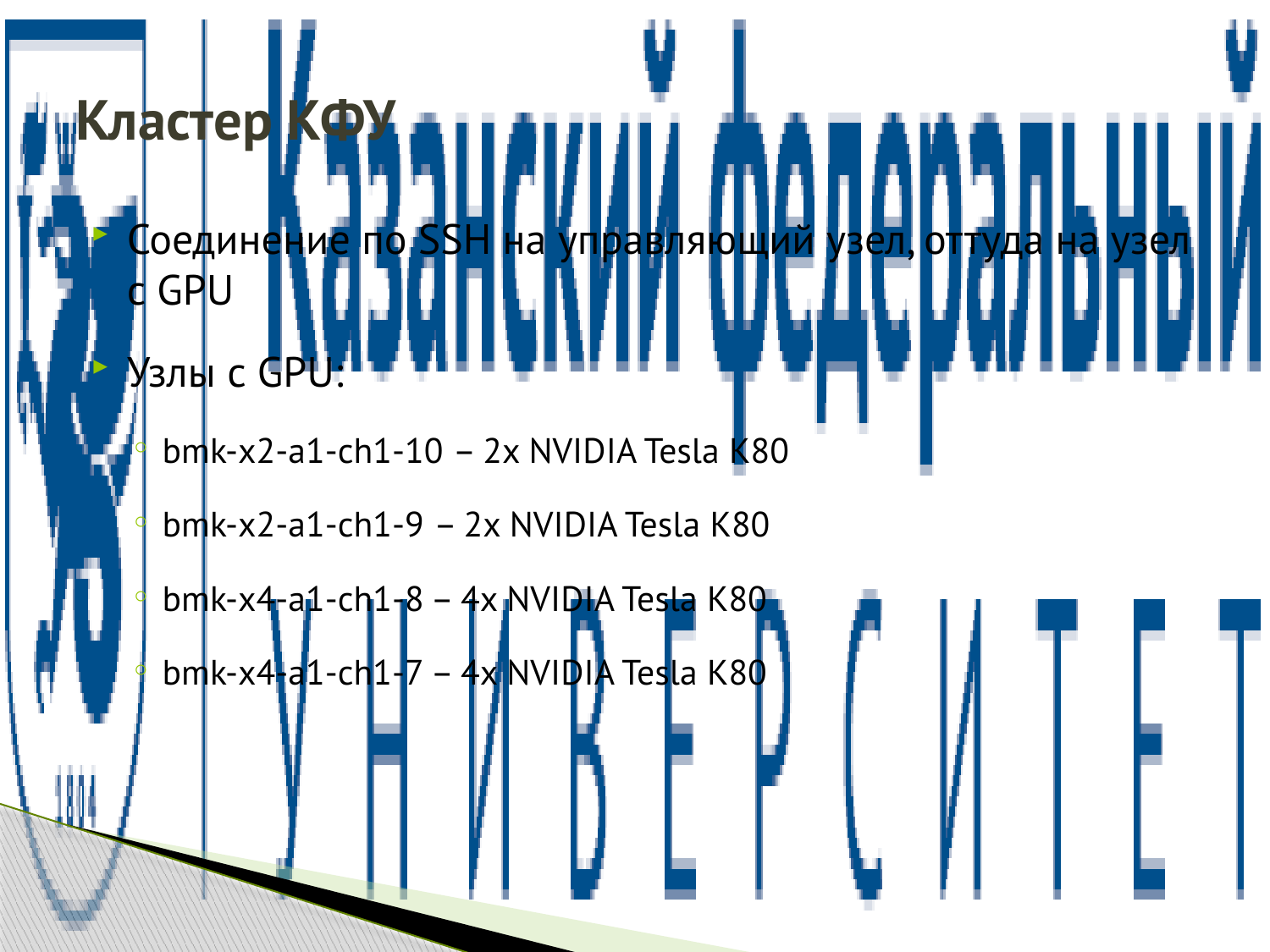

# Кластер КФУ
Соединение по SSH на управляющий узел, оттуда на узел с GPU
Узлы с GPU:
bmk-x2-a1-ch1-10 – 2x NVIDIA Tesla K80
bmk-x2-a1-ch1-9 – 2x NVIDIA Tesla K80
bmk-x4-a1-ch1-8 – 4x NVIDIA Tesla K80
bmk-x4-a1-ch1-7 – 4x NVIDIA Tesla K80